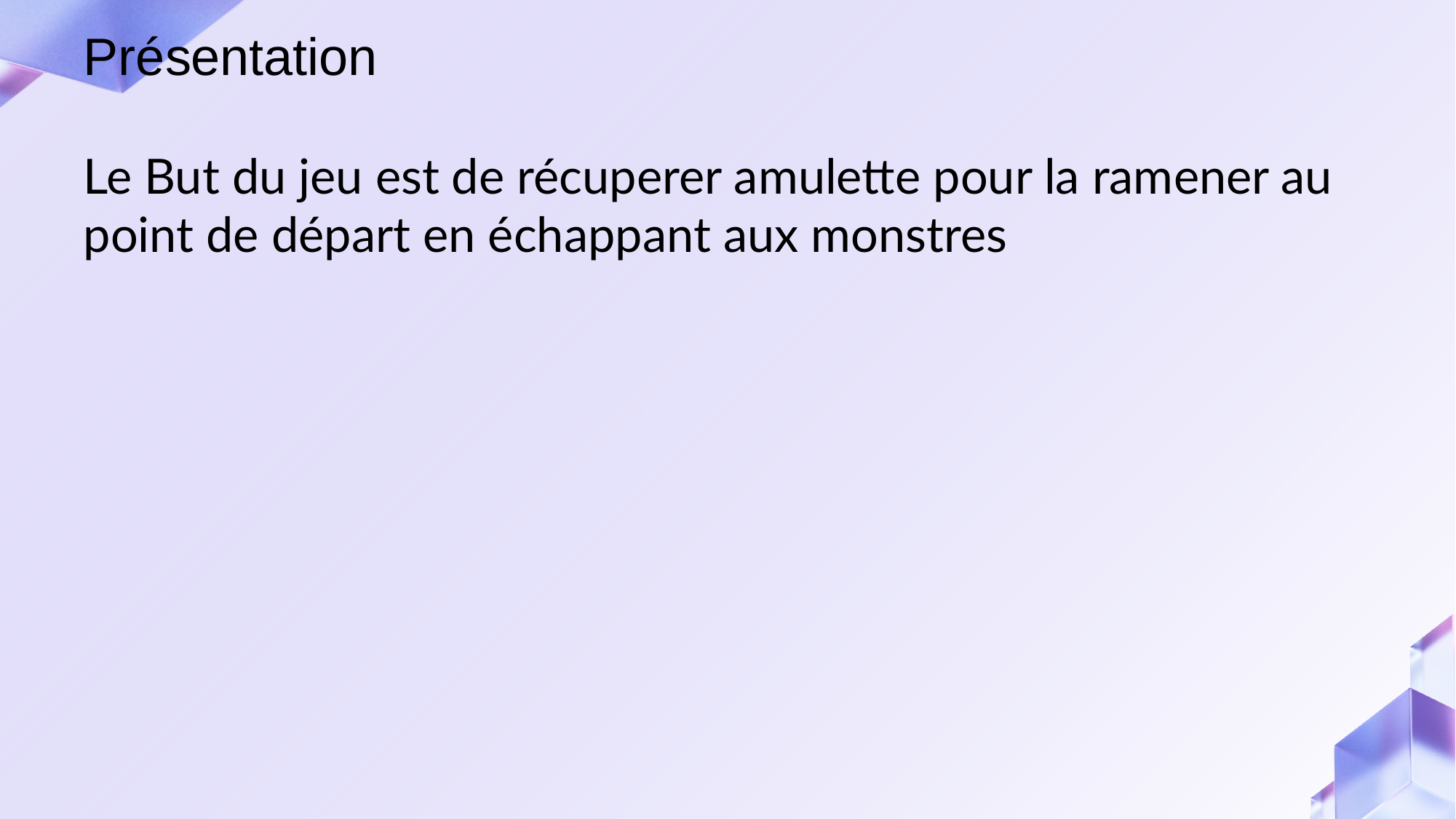

Présentation
Le But du jeu est de récuperer amulette pour la ramener au point de départ en échappant aux monstres